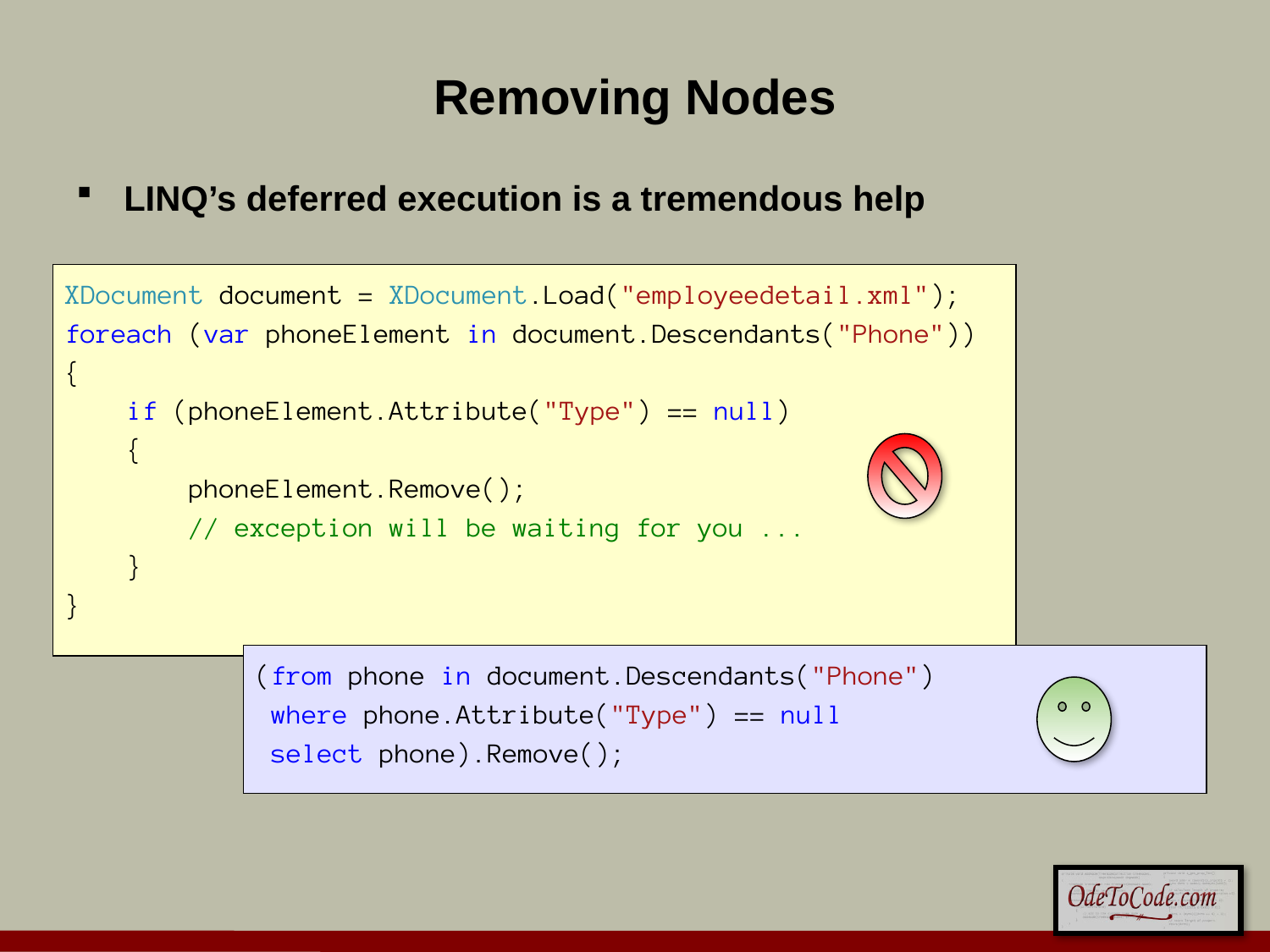

# Removing Nodes
LINQ’s deferred execution is a tremendous help
XDocument document = XDocument.Load("employeedetail.xml");
foreach (var phoneElement in document.Descendants("Phone"))
{
    if (phoneElement.Attribute("Type") == null)
    {
        phoneElement.Remove();
        // exception will be waiting for you ...
    }
}

(from phone in document.Descendants("Phone")
 where phone.Attribute("Type") == null
 select phone).Remove();